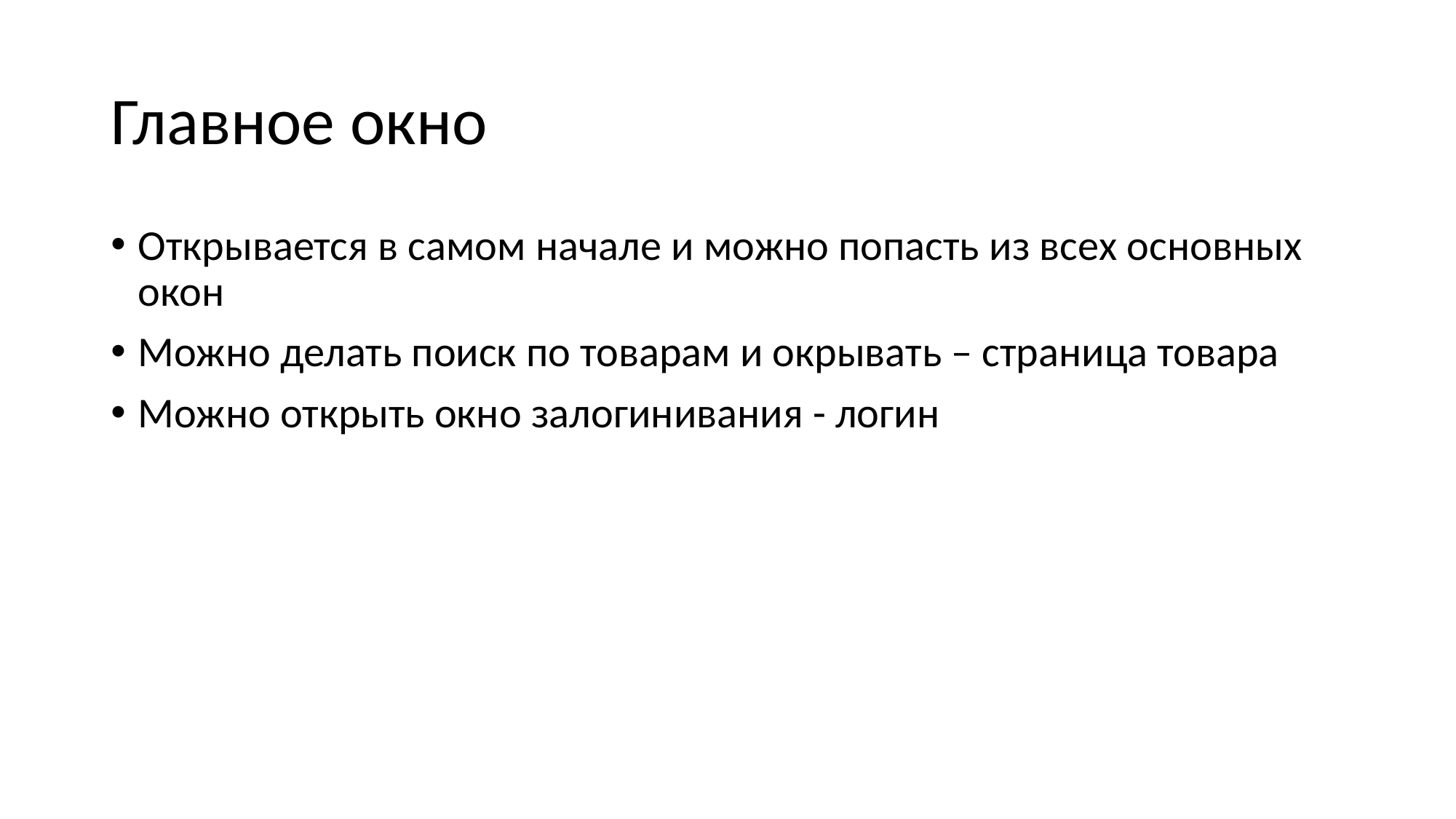

# Главное окно
Открывается в самом начале и можно попасть из всех основных окон
Можно делать поиск по товарам и окрывать – страница товара
Можно открыть окно залогинивания - логин